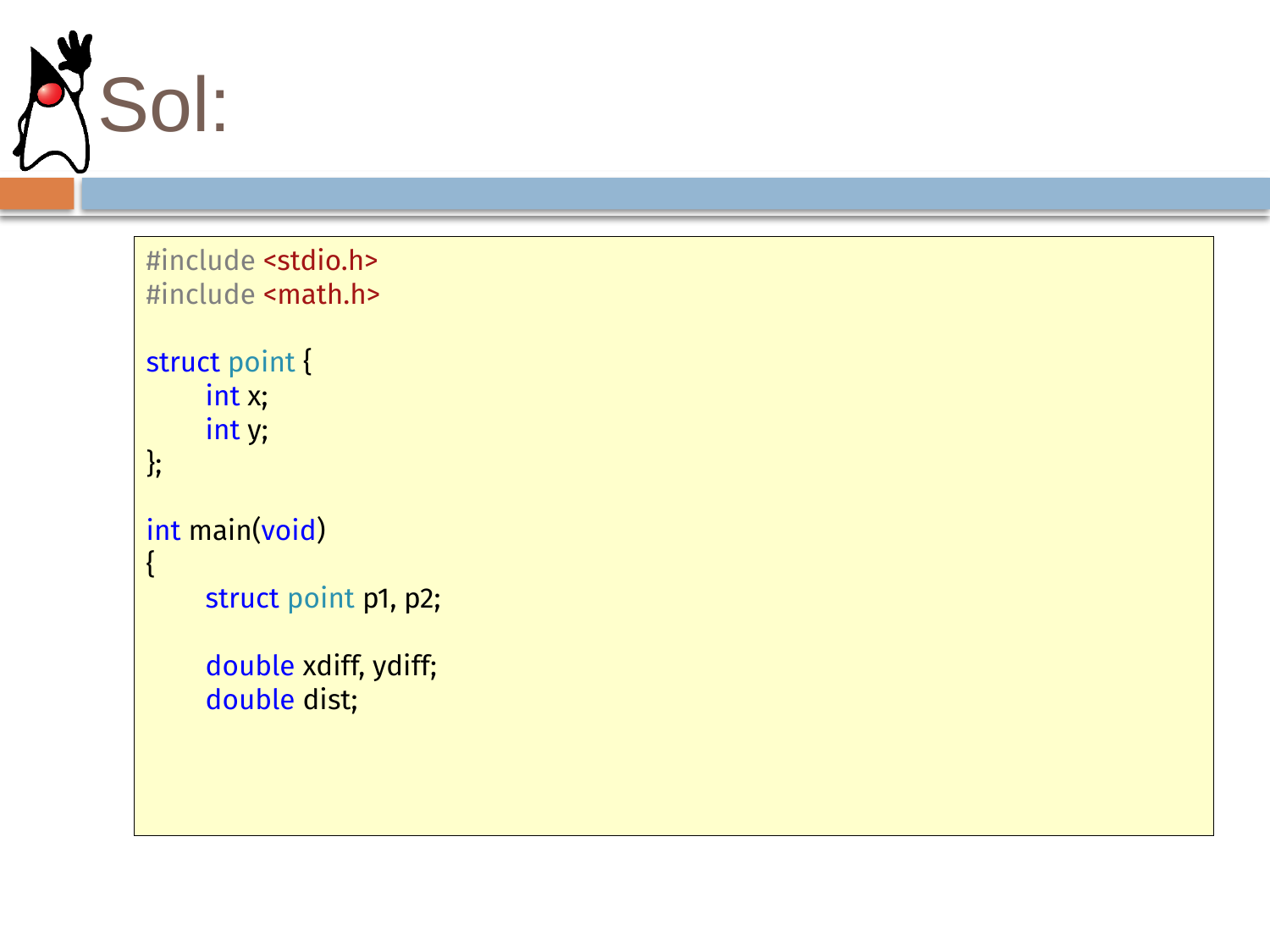

# Sol:
#include <stdio.h>
#include <math.h>

struct point {
        int x;
        int y;
};

int main(void)
{
        struct point p1, p2;

        double xdiff, ydiff;
        double dist;